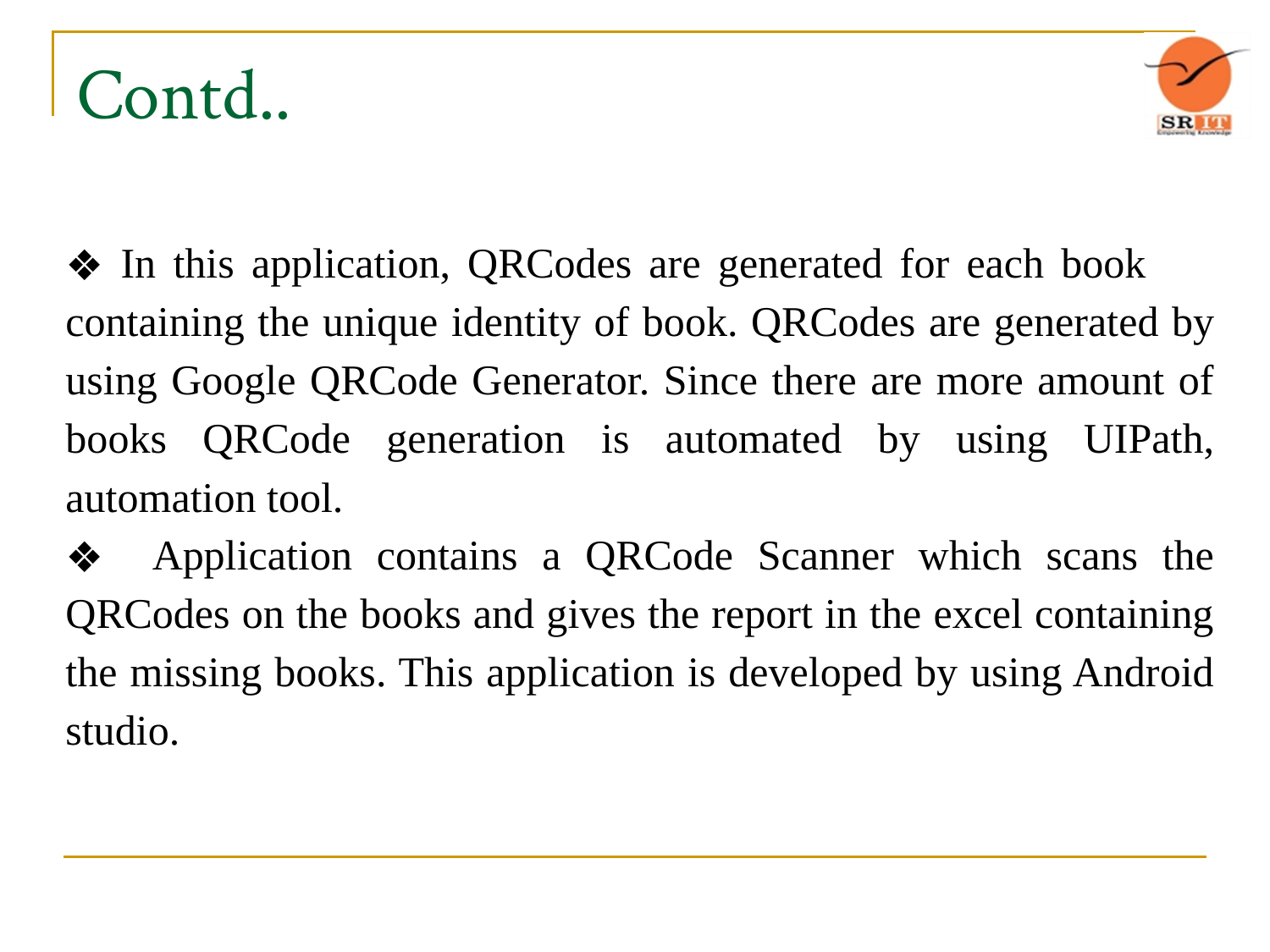

# Contd..
 In this application, QRCodes are generated for each book     containing the unique identity of book. QRCodes are generated by using Google QRCode Generator. Since there are more amount of books QRCode generation is automated by using UIPath, automation tool.
  Application contains a QRCode Scanner which scans the QRCodes on the books and gives the report in the excel containing the missing books. This application is developed by using Android studio.